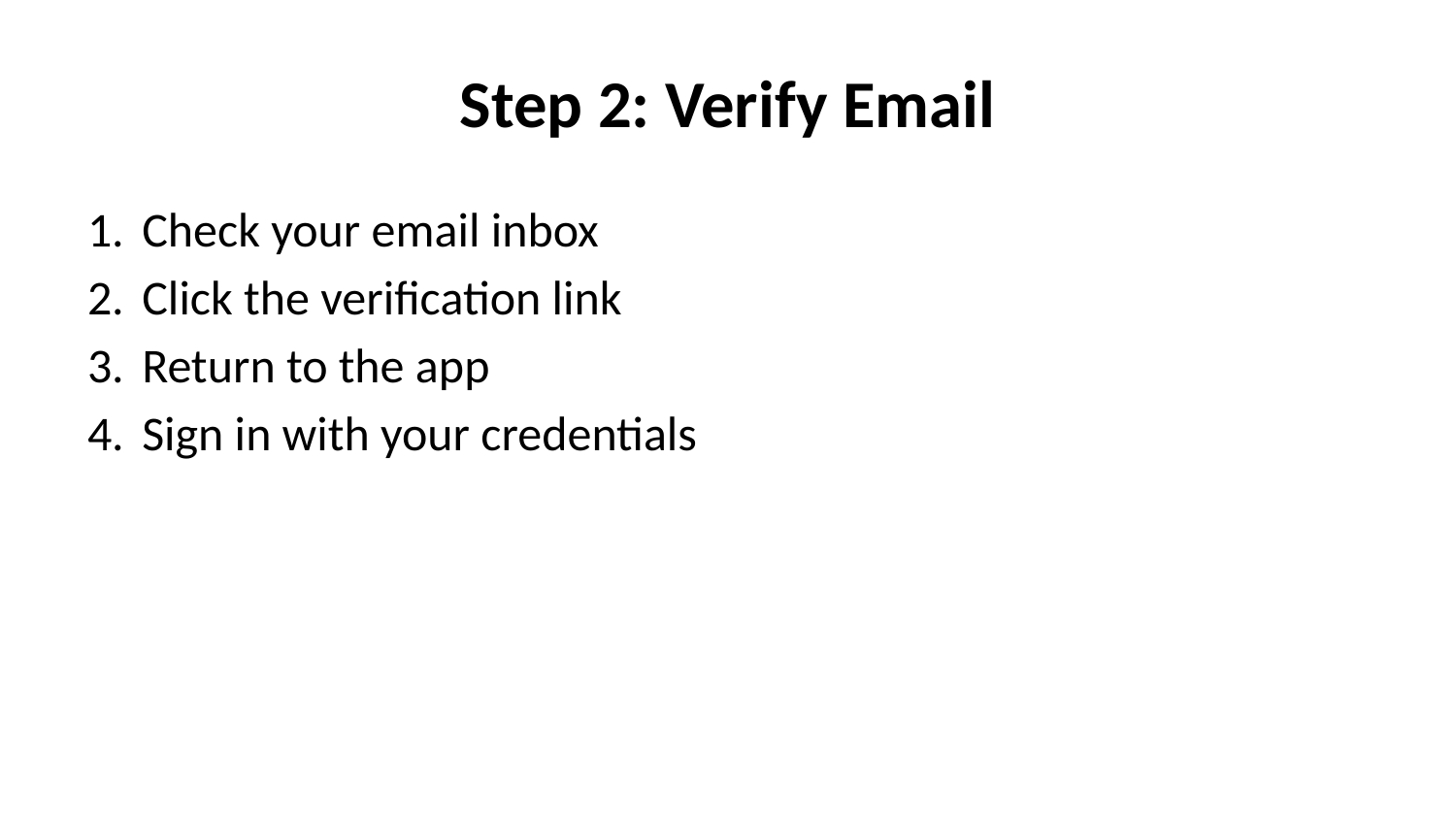

# Step 2: Verify Email
Check your email inbox
Click the verification link
Return to the app
Sign in with your credentials